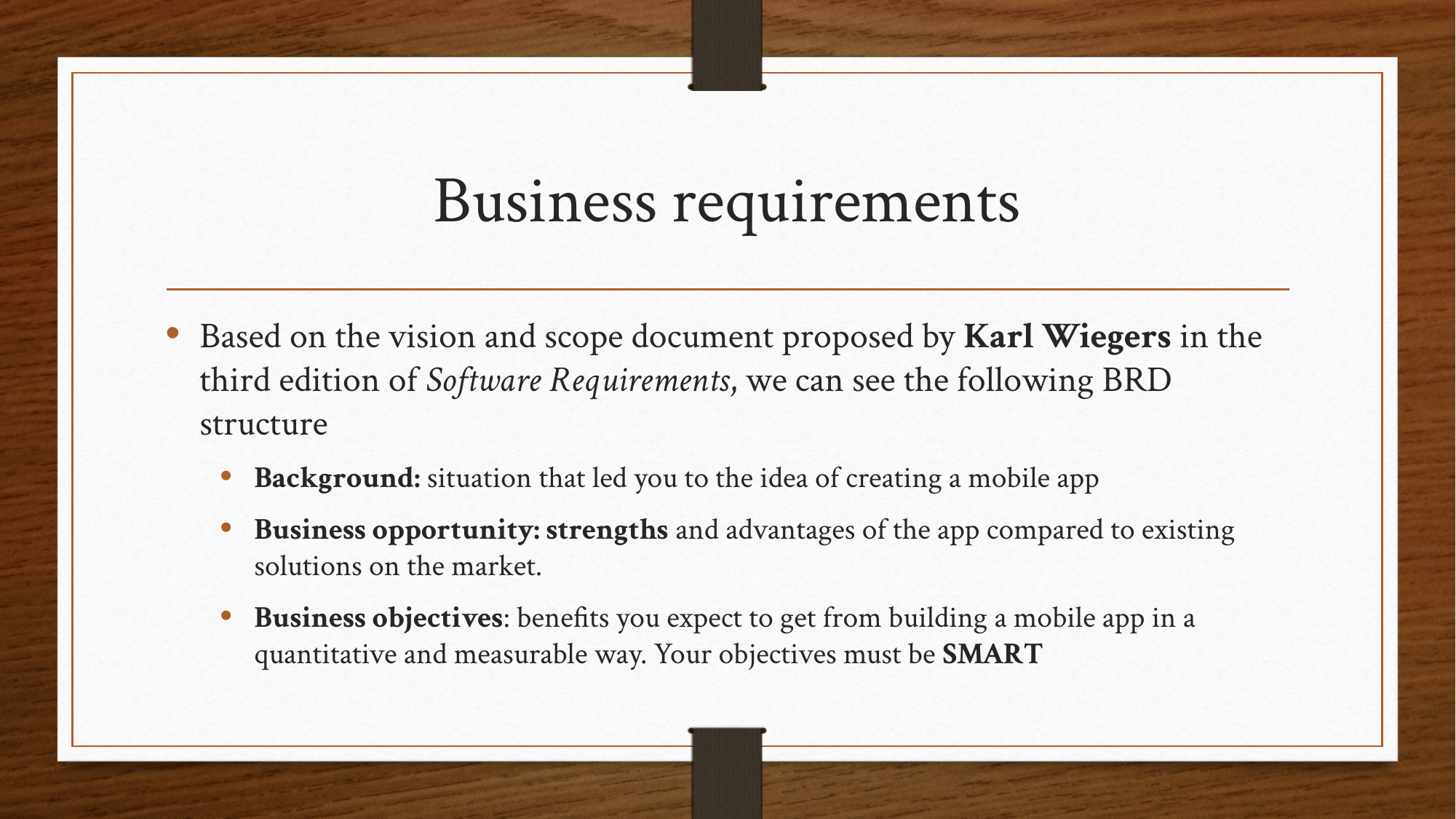

# Business requirements
Based on the vision and scope document proposed by Karl Wiegers in the third edition of Software Requirements, we can see the following BRD structure
Background: situation that led you to the idea of creating a mobile app
Business opportunity: strengths and advantages of the app compared to existing solutions on the market.
Business objectives: benefits you expect to get from building a mobile app in a quantitative and measurable way. Your objectives must be SMART